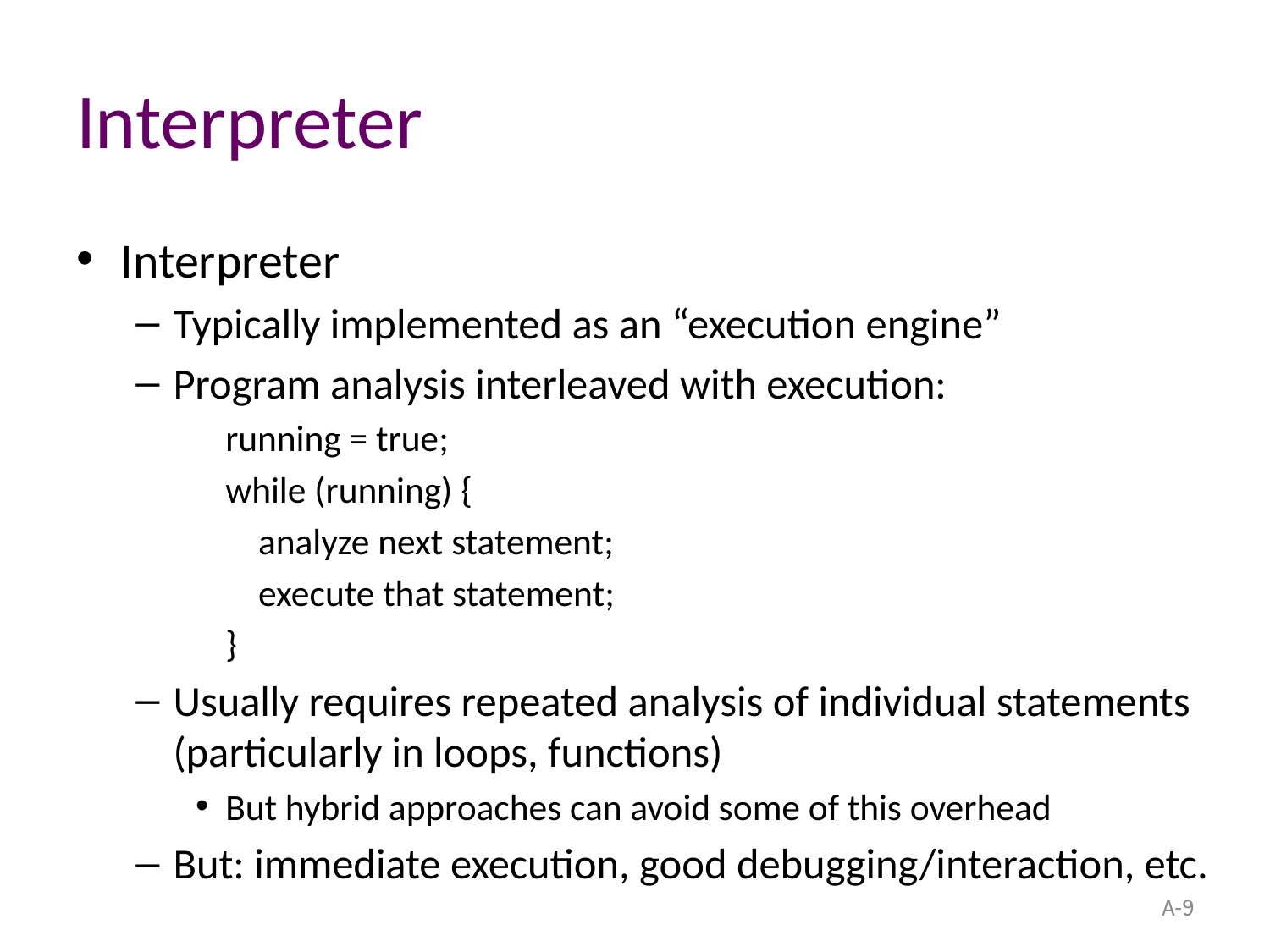

# Interpreter
Interpreter
Typically implemented as an “execution engine”
Program analysis interleaved with execution:
	running = true;
	while (running) {
	    analyze next statement;
	    execute that statement;
	}
Usually requires repeated analysis of individual statements (particularly in loops, functions)
But hybrid approaches can avoid some of this overhead
But: immediate execution, good debugging/interaction, etc.
A-9